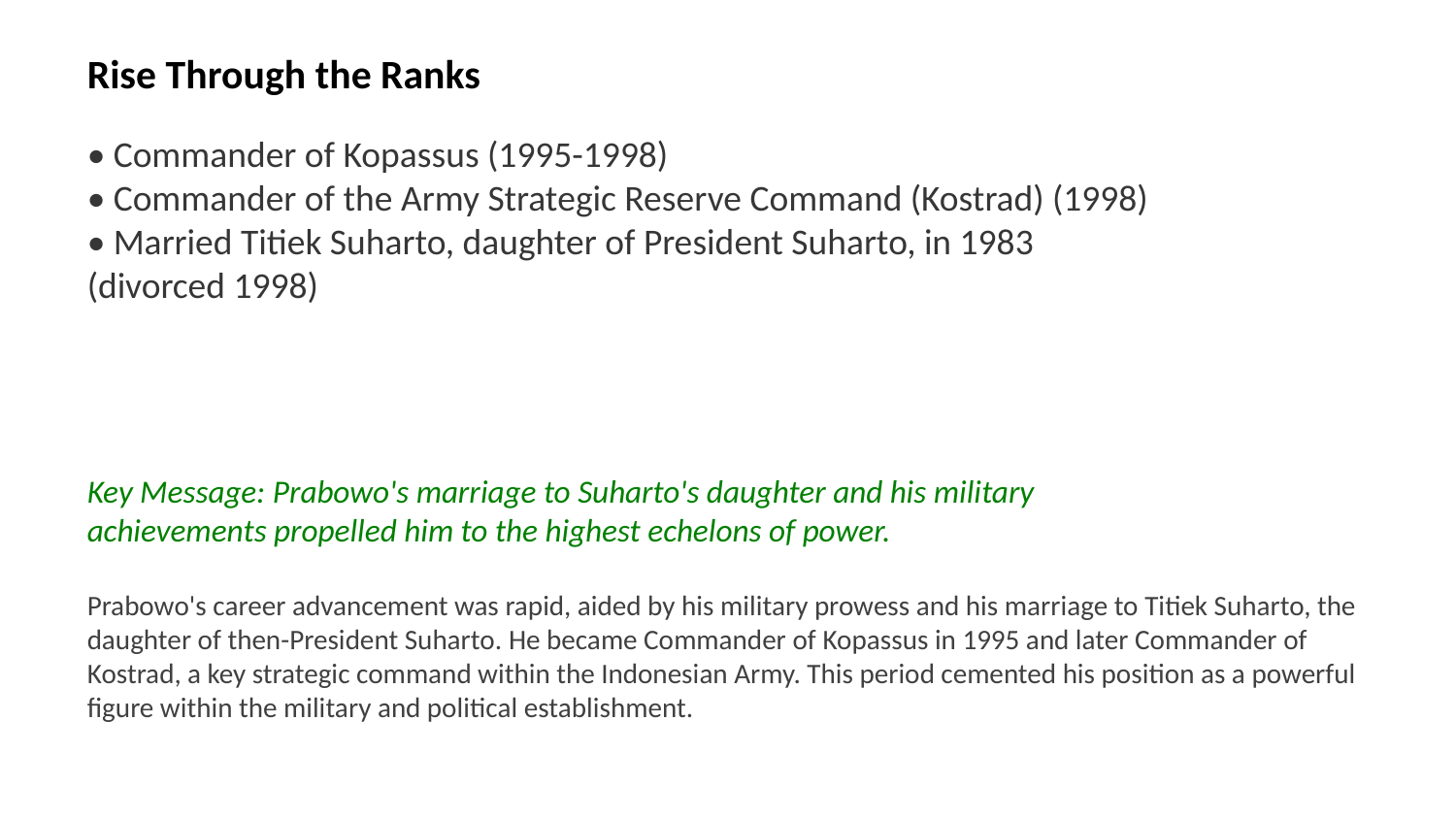

Rise Through the Ranks
• Commander of Kopassus (1995-1998)
• Commander of the Army Strategic Reserve Command (Kostrad) (1998)
• Married Titiek Suharto, daughter of President Suharto, in 1983 (divorced 1998)
Key Message: Prabowo's marriage to Suharto's daughter and his military achievements propelled him to the highest echelons of power.
Prabowo's career advancement was rapid, aided by his military prowess and his marriage to Titiek Suharto, the daughter of then-President Suharto. He became Commander of Kopassus in 1995 and later Commander of Kostrad, a key strategic command within the Indonesian Army. This period cemented his position as a powerful figure within the military and political establishment.
Images: Prabowo Subianto Kostrad, Titiek Suharto, Suharto, military promotion ceremony